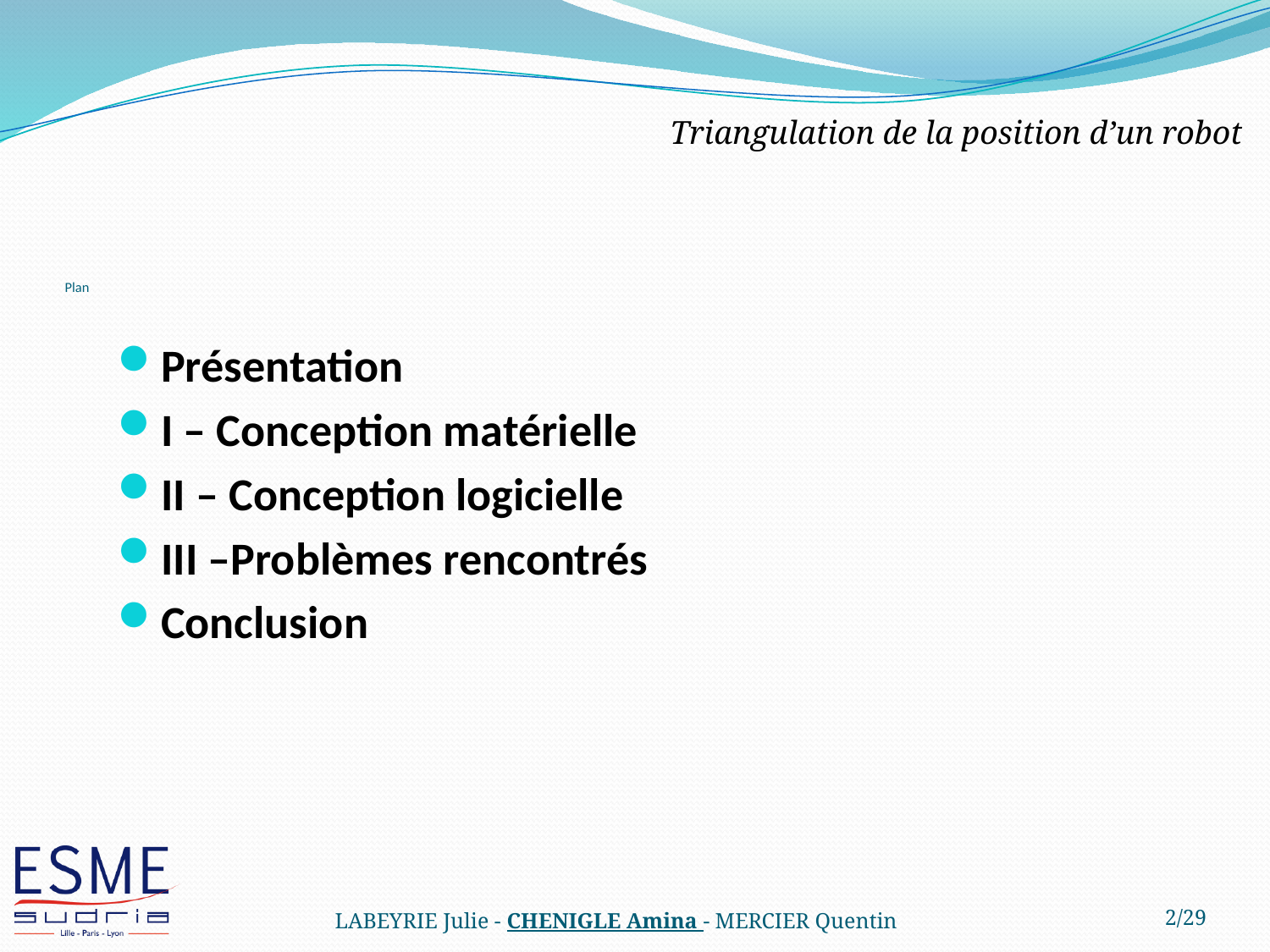

Triangulation de la position d’un robot

# Plan

Présentation
I – Conception matérielle
II – Conception logicielle
III –Problèmes rencontrés
Conclusion

LABEYRIE Julie - CHENIGLE Amina - MERCIER Quentin
2/29